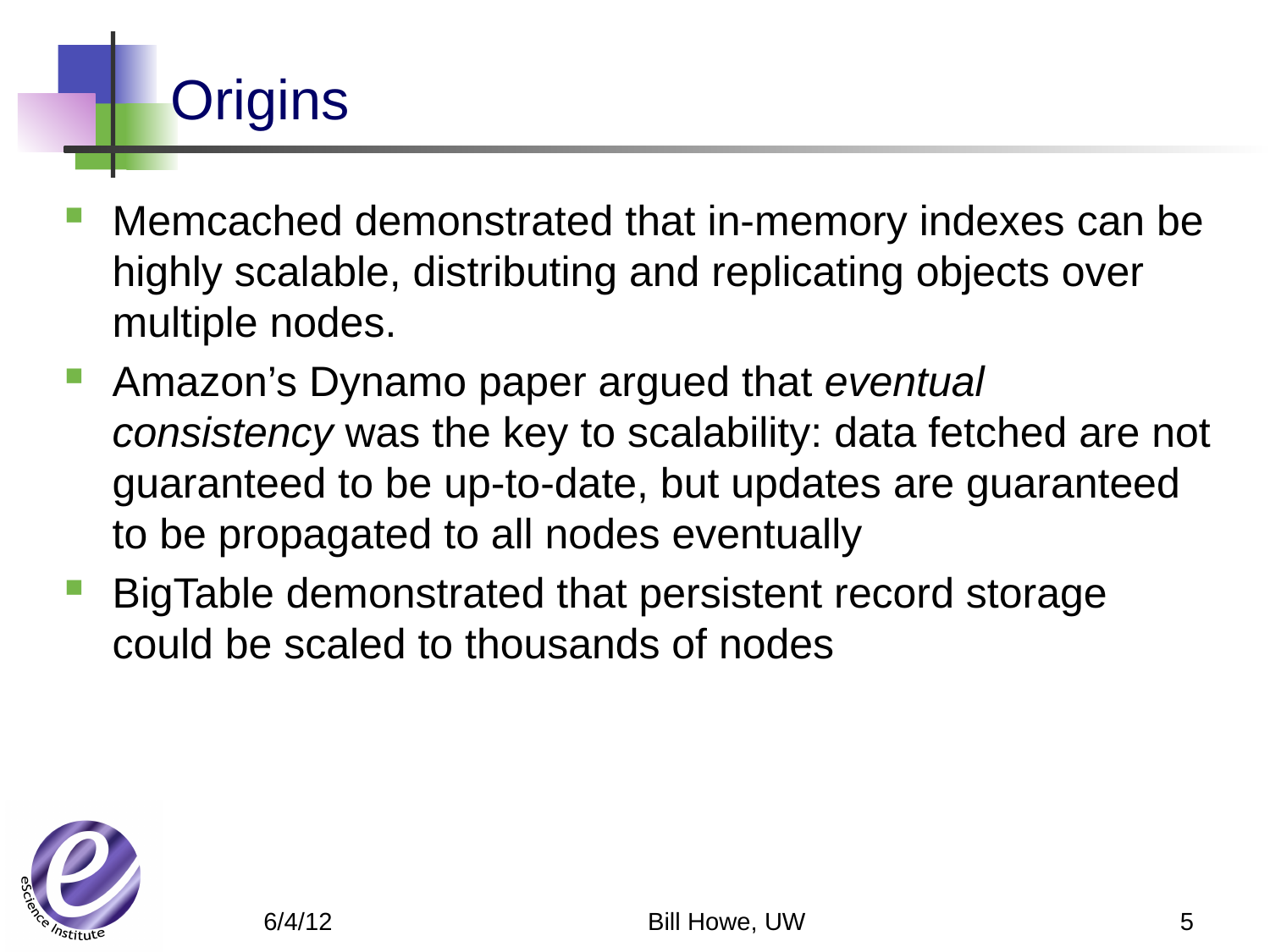

# Origins
Memcached demonstrated that in-memory indexes can be highly scalable, distributing and replicating objects over multiple nodes.
Amazon’s Dynamo paper argued that eventual consistency was the key to scalability: data fetched are not guaranteed to be up-to-date, but updates are guaranteed to be propagated to all nodes eventually
BigTable demonstrated that persistent record storage could be scaled to thousands of nodes
Bill Howe, UW
5
6/4/12